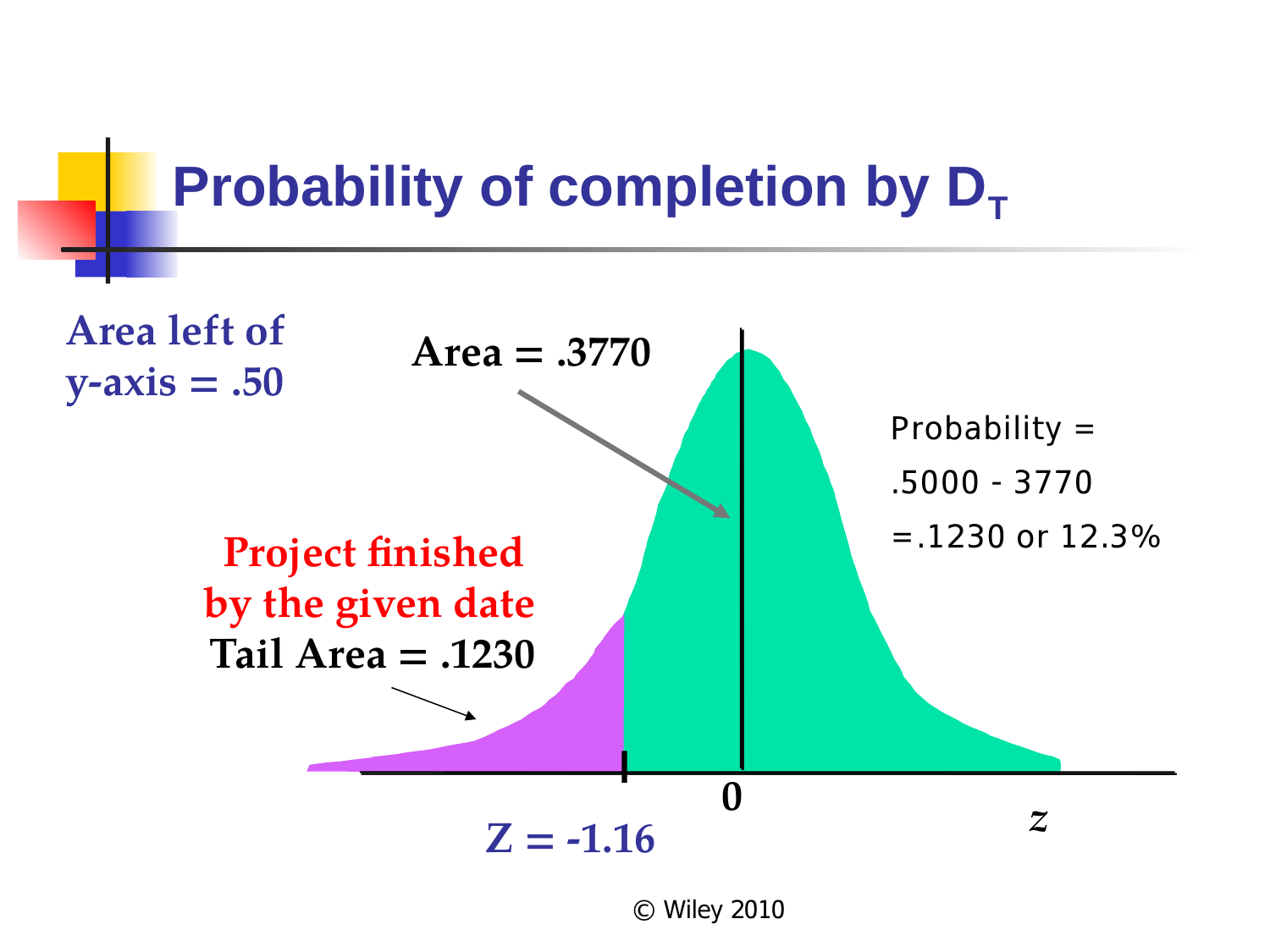

# Probability of completion by DT
Area left of y-axis = .50
Area = .3770

Probability =
.5000 - 3770
=.1230 or 12.3%
Project finished
by the given date
Tail Area = .1230

0

z
Z = -1.16
© Wiley 2010